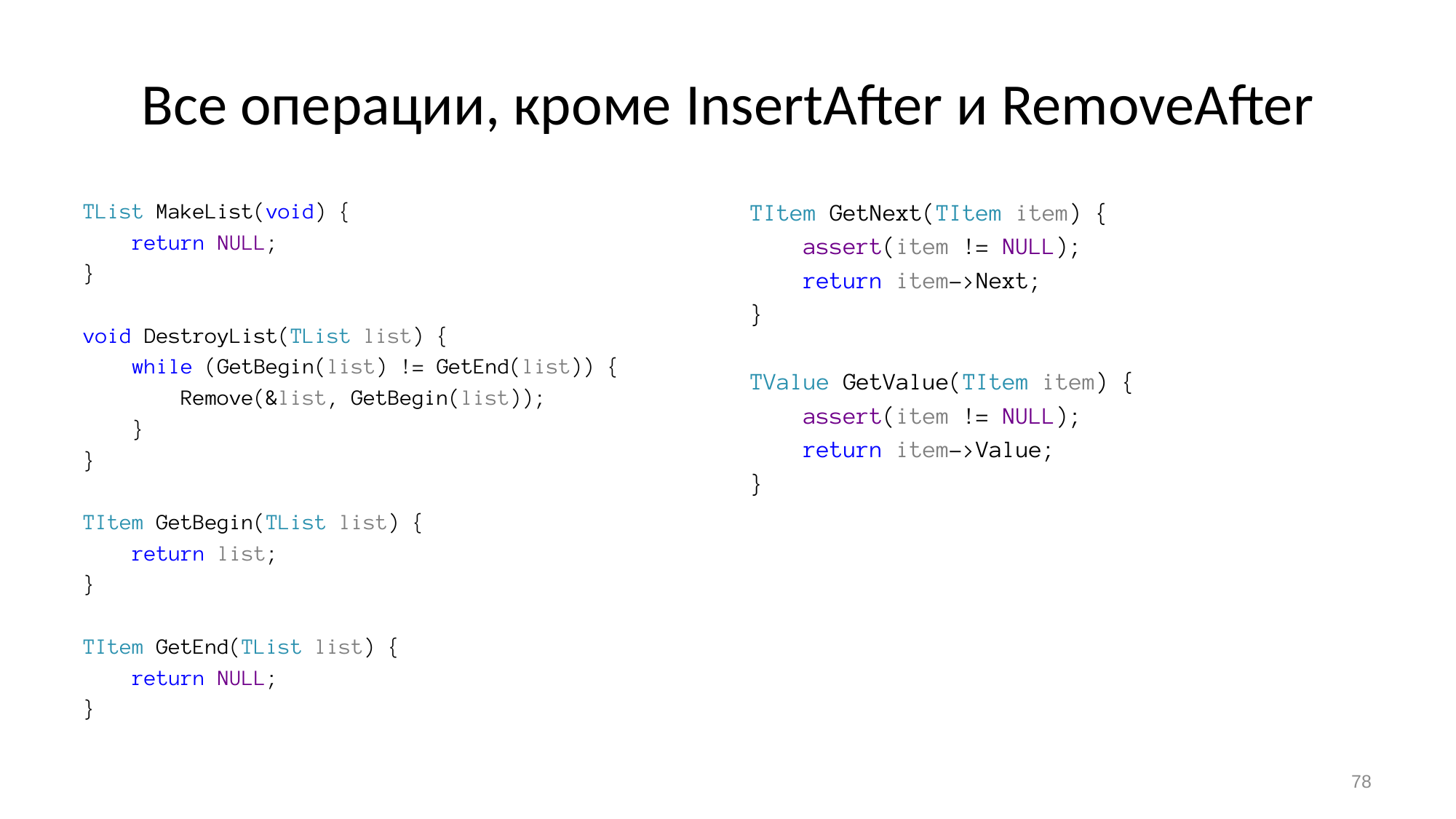

# Все операции, кроме InsertAfter и RemoveAfter
TList MakeList(void) {
    return NULL;
}

void DestroyList(TList list) {
    while (GetBegin(list) != GetEnd(list)) {
        Remove(&list, GetBegin(list));
    }
}

TItem GetBegin(TList list) {
    return list;
}

TItem GetEnd(TList list) {
    return NULL;
}

TItem GetNext(TItem item) {
    assert(item != NULL);
    return item->Next;
}

TValue GetValue(TItem item) {
    assert(item != NULL);
    return item->Value;
}

void SetValue(TItem item, TValue value) {
    assert(item != NULL);
    item->Value = value;
}

78